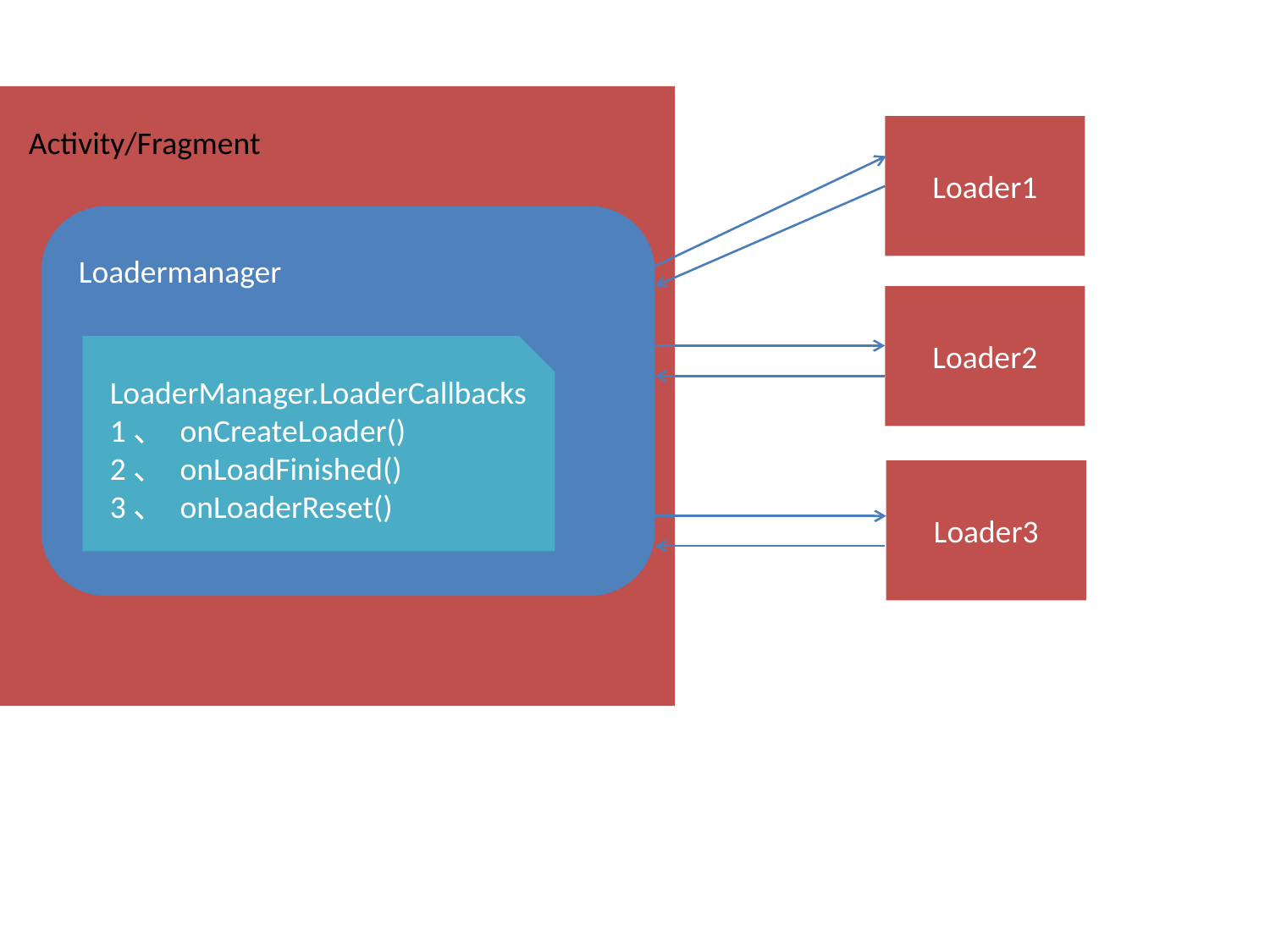

Activity/Fragment
Loader1

Loadermanager
Loader2

LoaderManager.LoaderCallbacks
1、 onCreateLoader()
2、 onLoadFinished()
3、 onLoaderReset()

Loader3